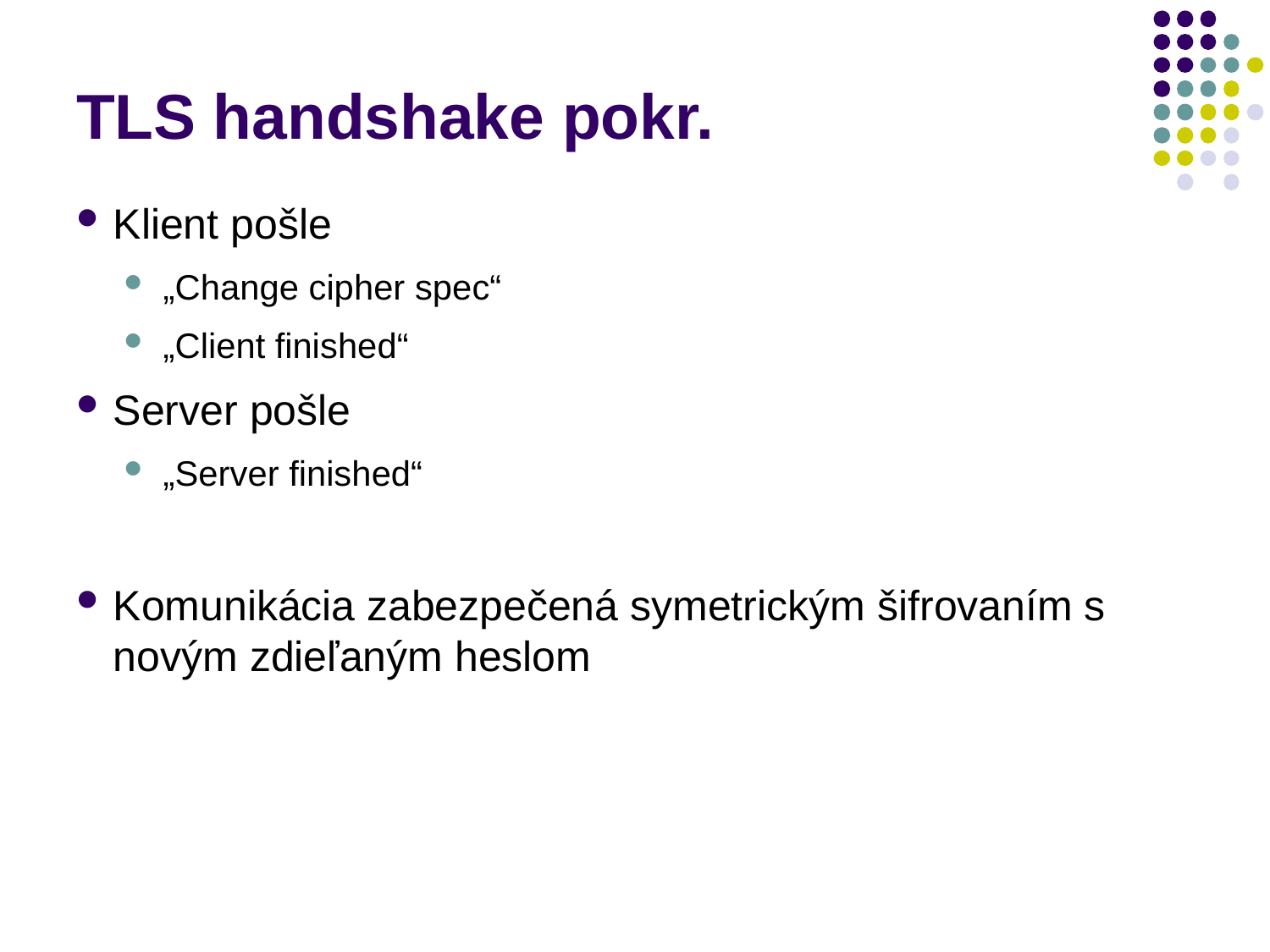

# TLS handshake pokr.
Klient pošle
„Change cipher spec“
„Client finished“
Server pošle
„Server finished“

Komunikácia zabezpečená symetrickým šifrovaním s novým zdieľaným heslom